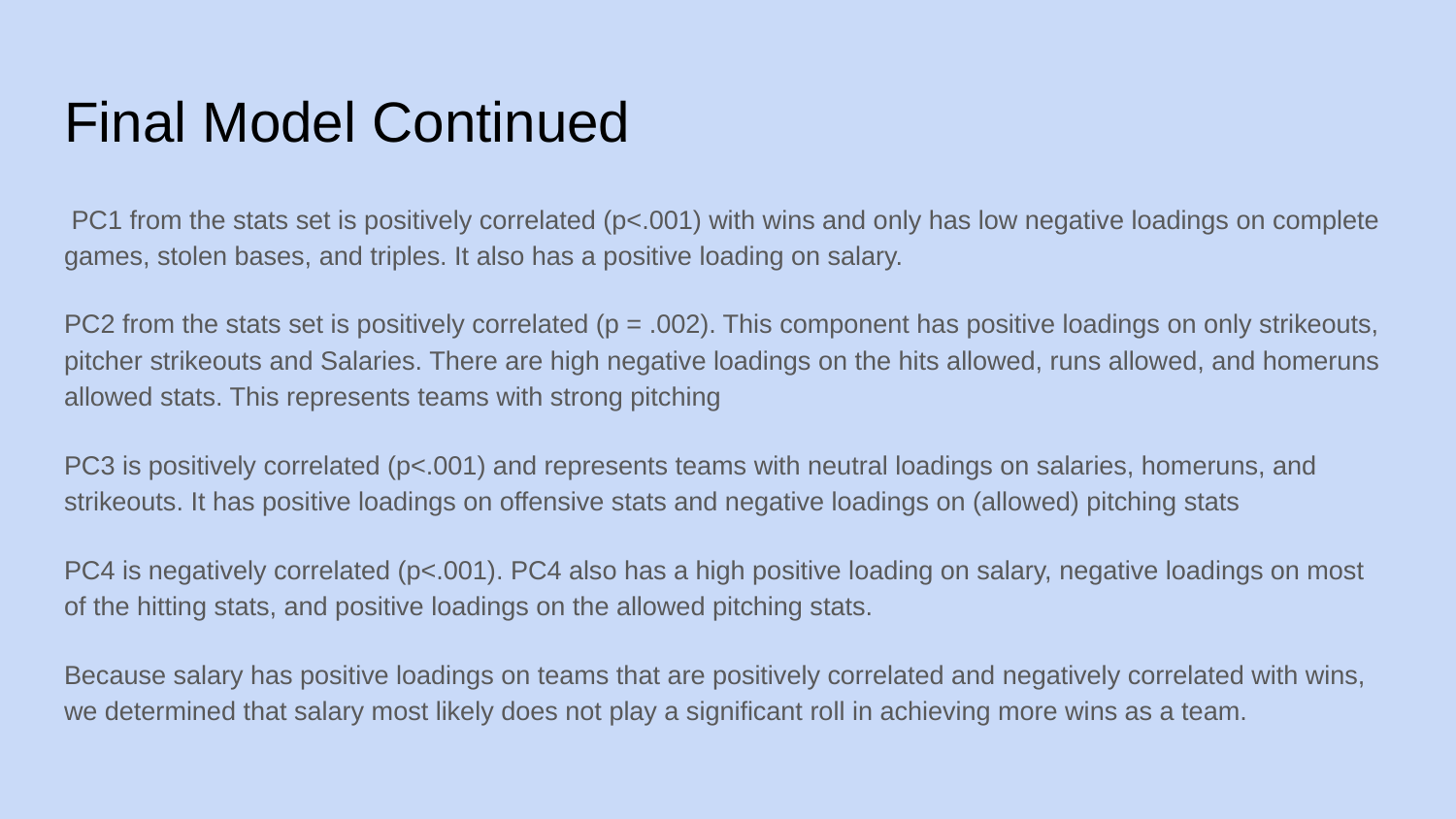

# Final Model Continued
 PC1 from the stats set is positively correlated (p<.001) with wins and only has low negative loadings on complete games, stolen bases, and triples. It also has a positive loading on salary.
PC2 from the stats set is positively correlated (p = .002). This component has positive loadings on only strikeouts, pitcher strikeouts and Salaries. There are high negative loadings on the hits allowed, runs allowed, and homeruns allowed stats. This represents teams with strong pitching
PC3 is positively correlated (p<.001) and represents teams with neutral loadings on salaries, homeruns, and strikeouts. It has positive loadings on offensive stats and negative loadings on (allowed) pitching stats
PC4 is negatively correlated (p<.001). PC4 also has a high positive loading on salary, negative loadings on most of the hitting stats, and positive loadings on the allowed pitching stats.
Because salary has positive loadings on teams that are positively correlated and negatively correlated with wins, we determined that salary most likely does not play a significant roll in achieving more wins as a team.